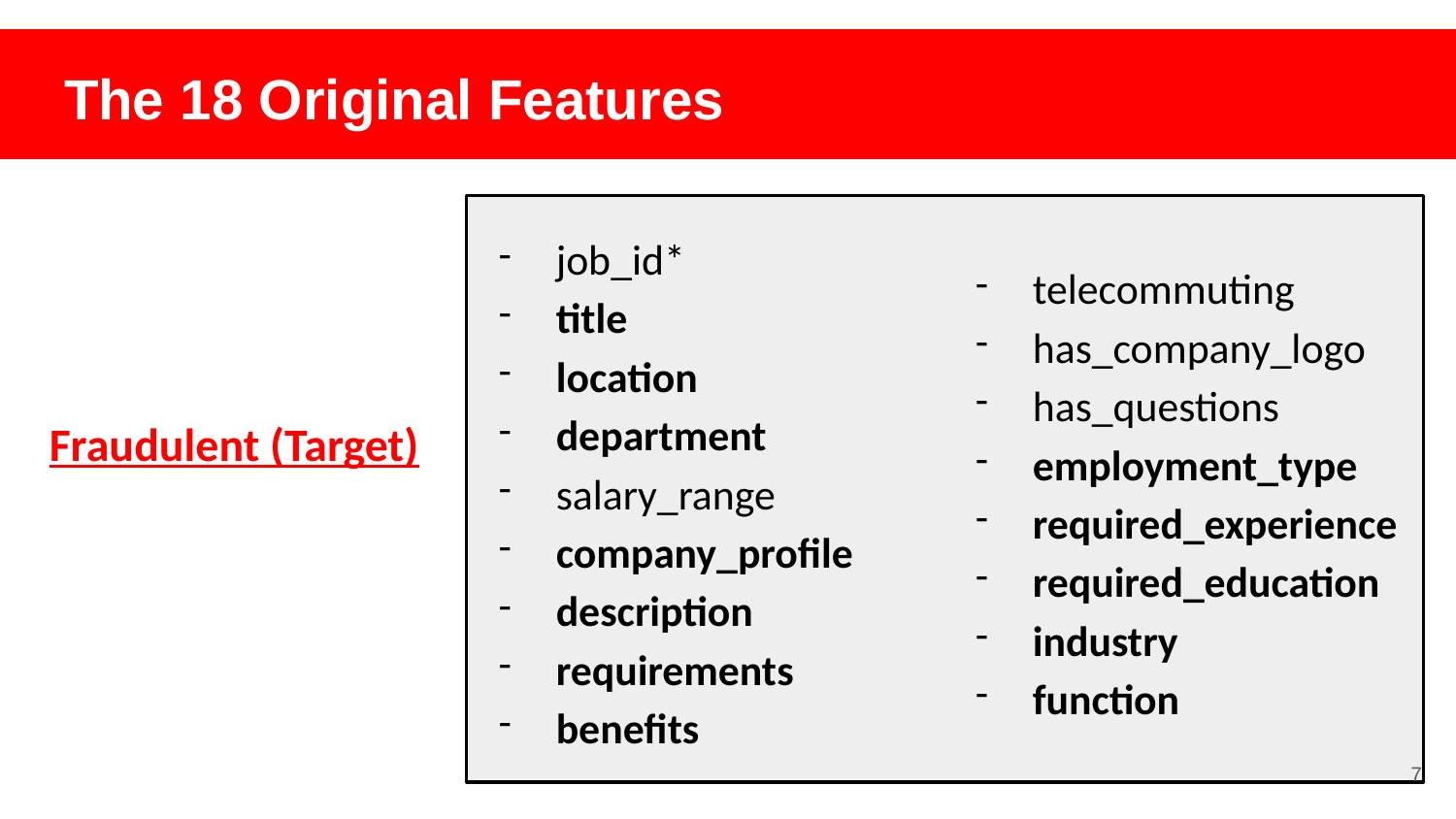

# The 18 Original Features
job_id*
title
location
department
salary_range
company_profile
description
requirements
benefits
telecommuting
has_company_logo
has_questions
employment_type
required_experience
required_education
industry
function

Fraudulent (Target)

7